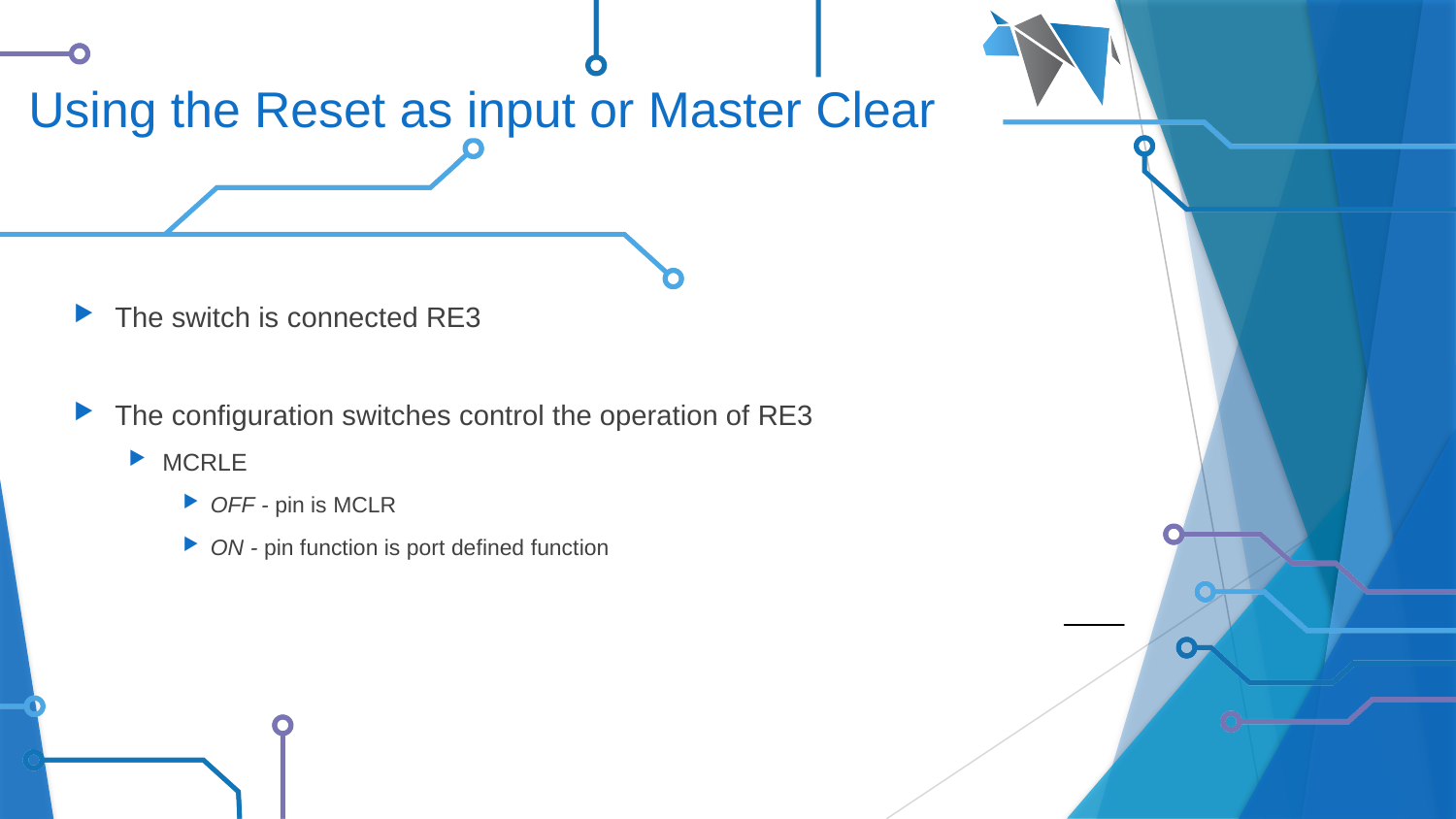

# Using the Reset as input or Master Clear
The switch is connected RE3

The configuration switches control the operation of RE3
MCRLE
OFF - pin is MCLR
ON - pin function is port defined function